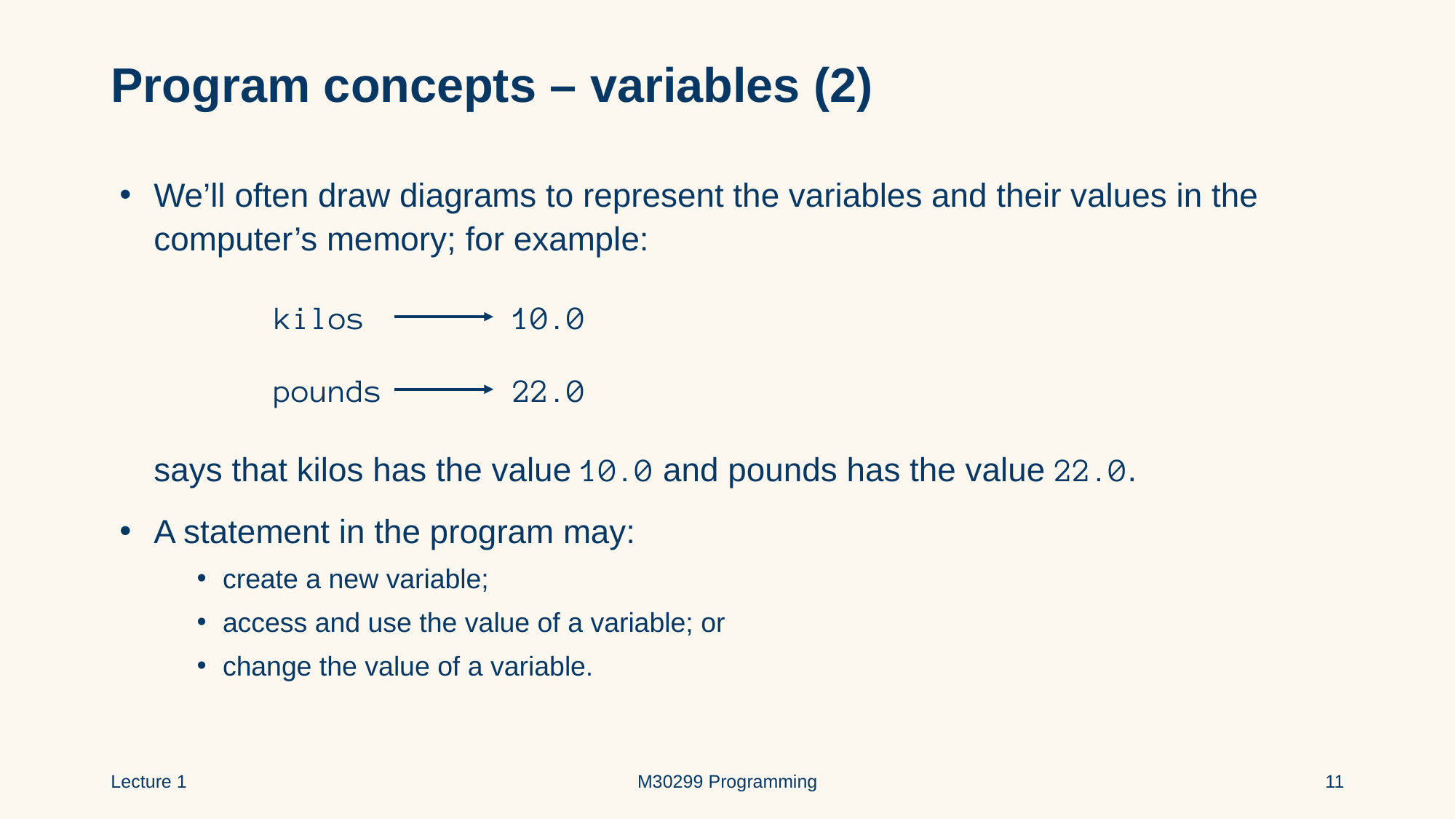

# Program concepts – variables (2)
We’ll often draw diagrams to represent the variables and their values in the computer’s memory; for example:

says that kilos has the value 10.0 and pounds has the value 22.0.
A statement in the program may:
create a new variable;
access and use the value of a variable; or
change the value of a variable.
10.0
kilos
22.0
pounds
Lecture 1
M30299 Programming
11